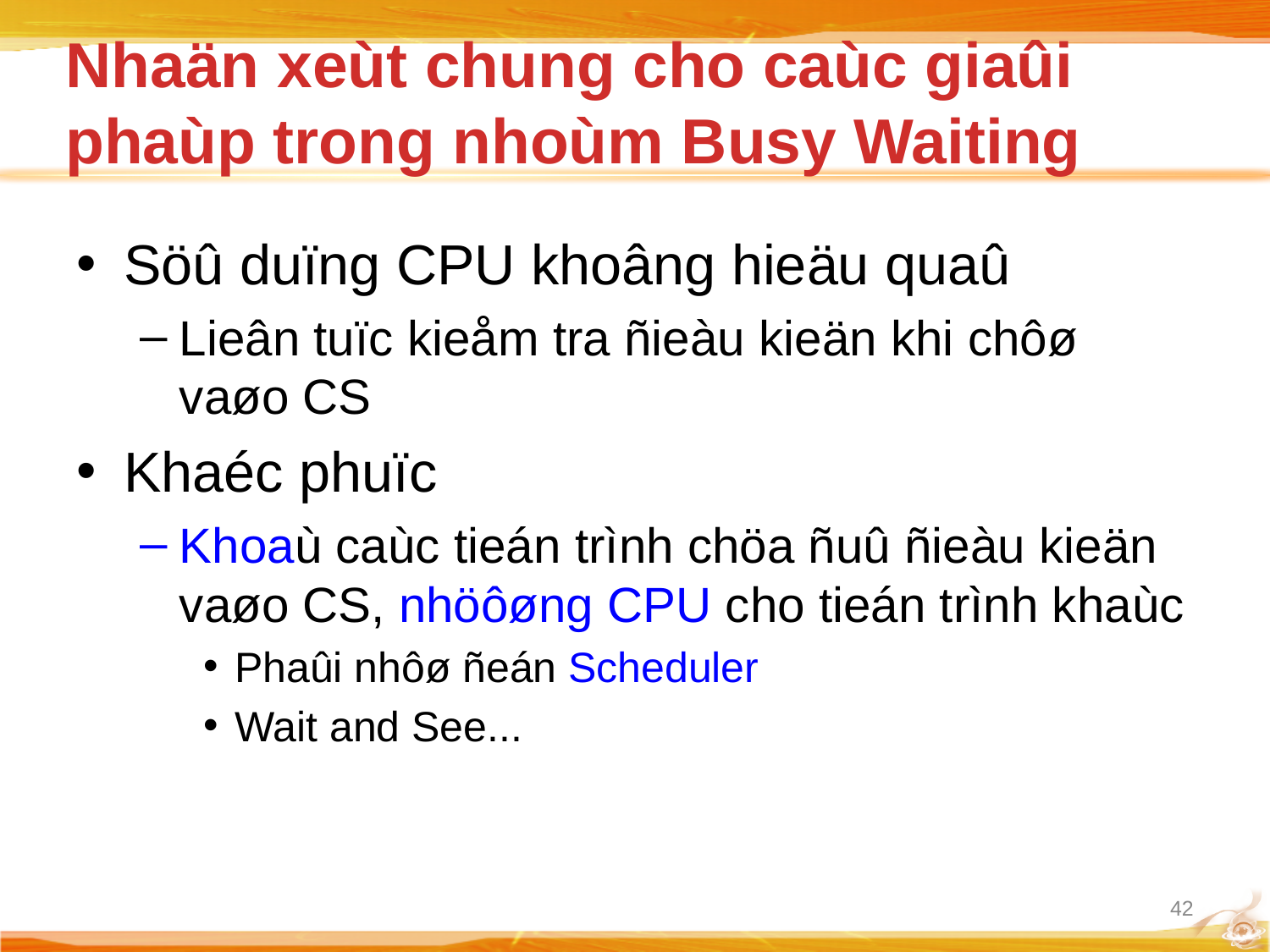

# Nhaän xeùt chung cho caùc giaûi phaùp trong nhoùm Busy Waiting
Söû duïng CPU khoâng hieäu quaû
Lieân tuïc kieåm tra ñieàu kieän khi chôø vaøo CS
Khaéc phuïc
Khoaù caùc tieán trình chöa ñuû ñieàu kieän vaøo CS, nhöôøng CPU cho tieán trình khaùc
Phaûi nhôø ñeán Scheduler
Wait and See...
42